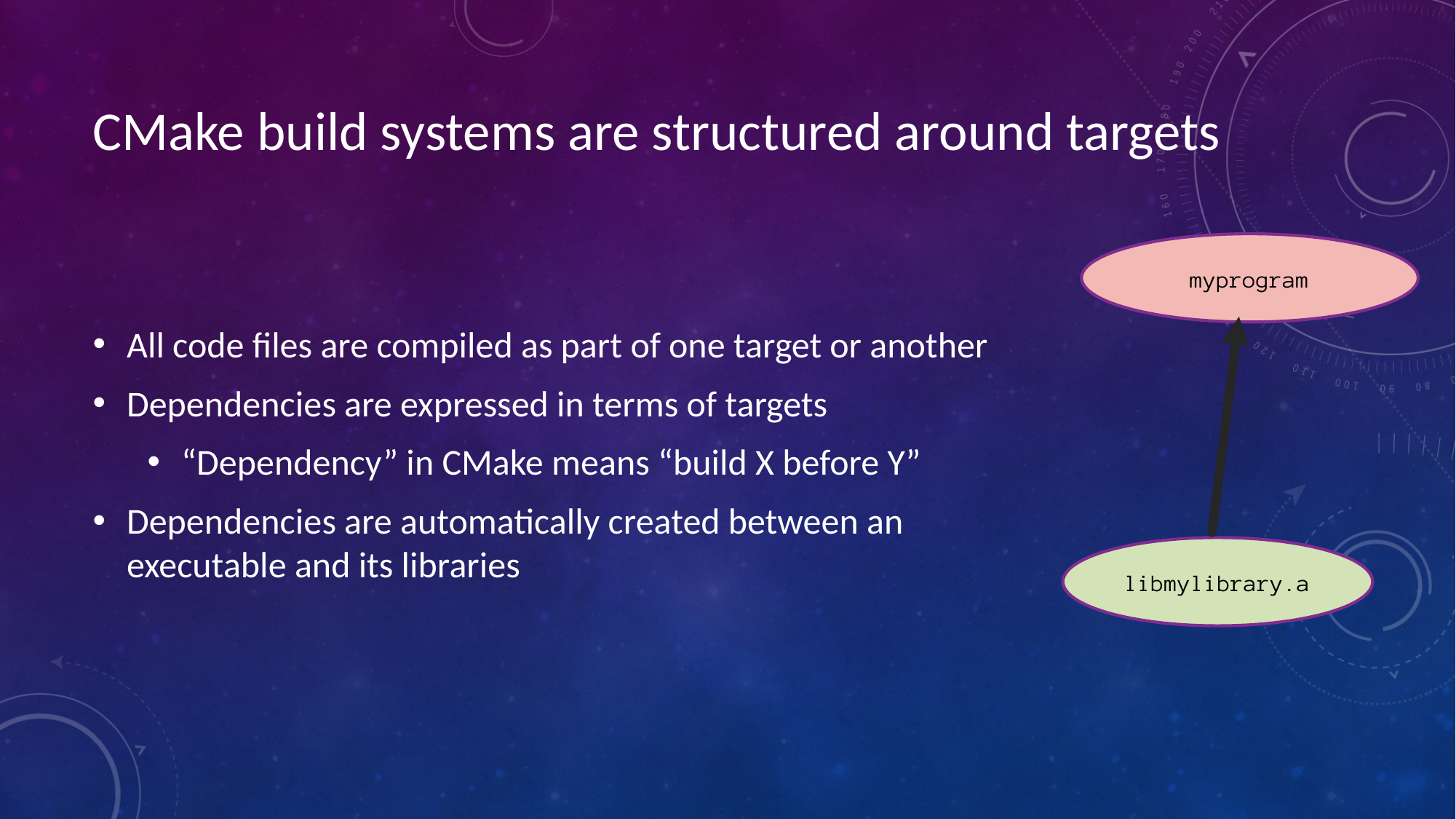

CMake build systems are structured around targets
All code files are compiled as part of one target or another
Dependencies are expressed in terms of targets
“Dependency” in CMake means “build X before Y”
Dependencies are automatically created between an executable and its libraries
myprogram

libmylibrary.a